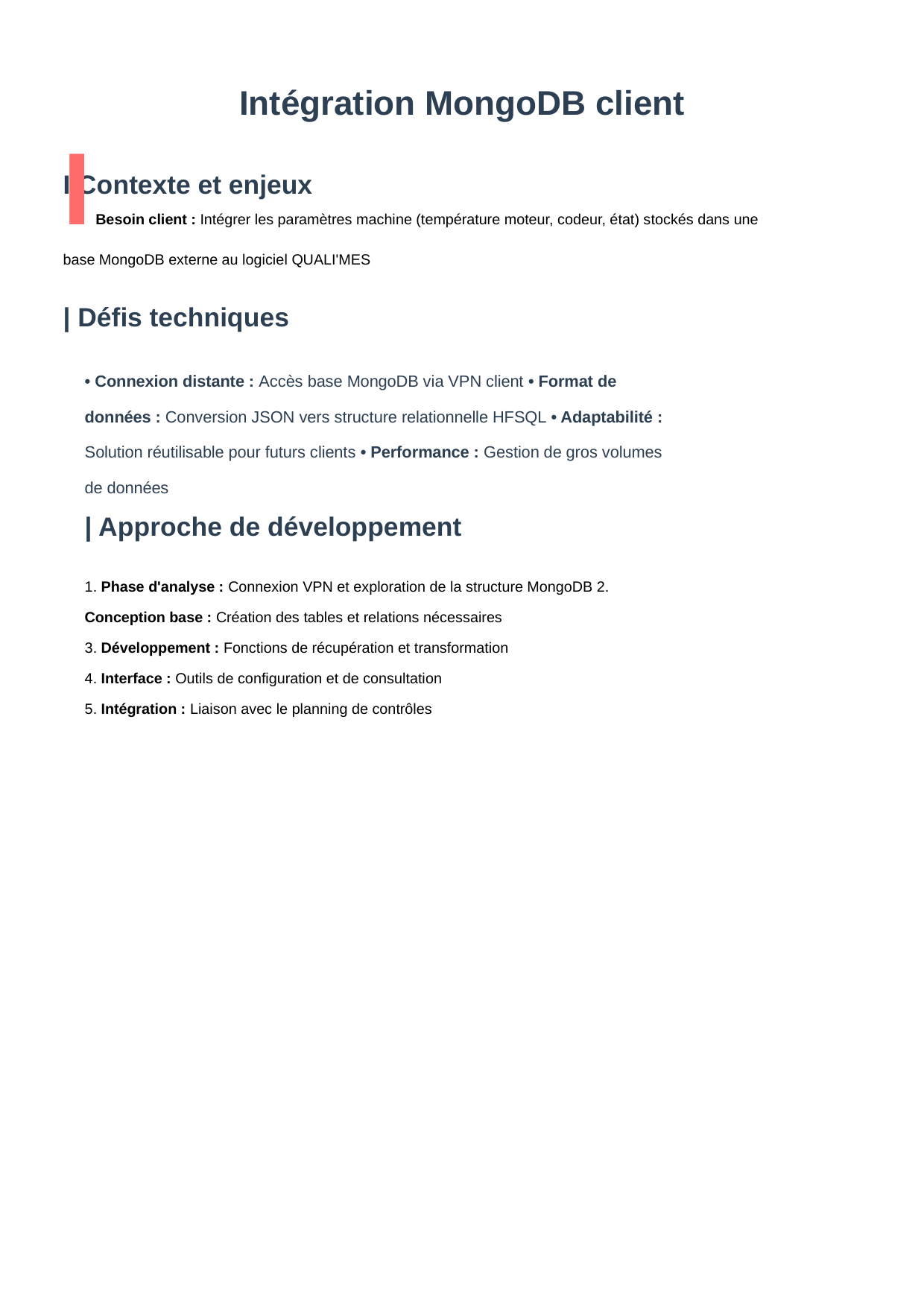

Intégration MongoDB client
I Contexte et enjeux
I Besoin client : Intégrer les paramètres machine (température moteur, codeur, état) stockés dans une base MongoDB externe au logiciel QUALI'MES
| Défis techniques
• Connexion distante : Accès base MongoDB via VPN client • Format de données : Conversion JSON vers structure relationnelle HFSQL • Adaptabilité : Solution réutilisable pour futurs clients • Performance : Gestion de gros volumes de données
| Approche de développement
1. Phase d'analyse : Connexion VPN et exploration de la structure MongoDB 2. Conception base : Création des tables et relations nécessaires
3. Développement : Fonctions de récupération et transformation
4. Interface : Outils de configuration et de consultation
5. Intégration : Liaison avec le planning de contrôles